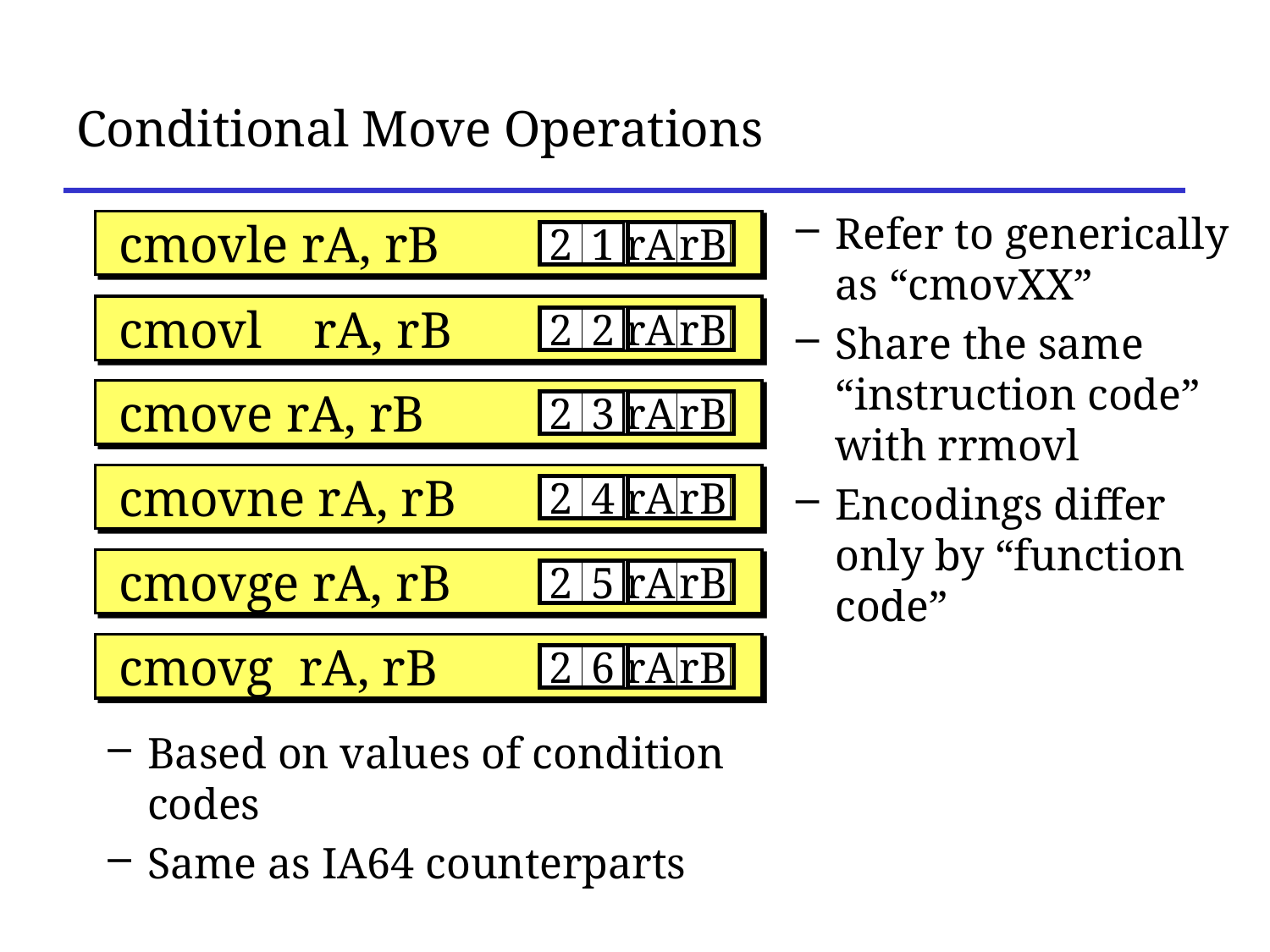

# Conditional Move Operations
Refer to generically as “cmovXX”
Share the same “instruction code” with rrmovl
Encodings differ only by “function code”

cmovle rA, rB
2

1
rA

rB

cmovl    rA, rB
2

2
rA

rB

cmove rA, rB
2

3
rA

rB

cmovne rA, rB
2

4
rA

rB

cmovge rA, rB
2

5
rA

rB

cmovg  rA, rB
2

6
rA

rB
Based on values of condition codes
Same as IA64 counterparts